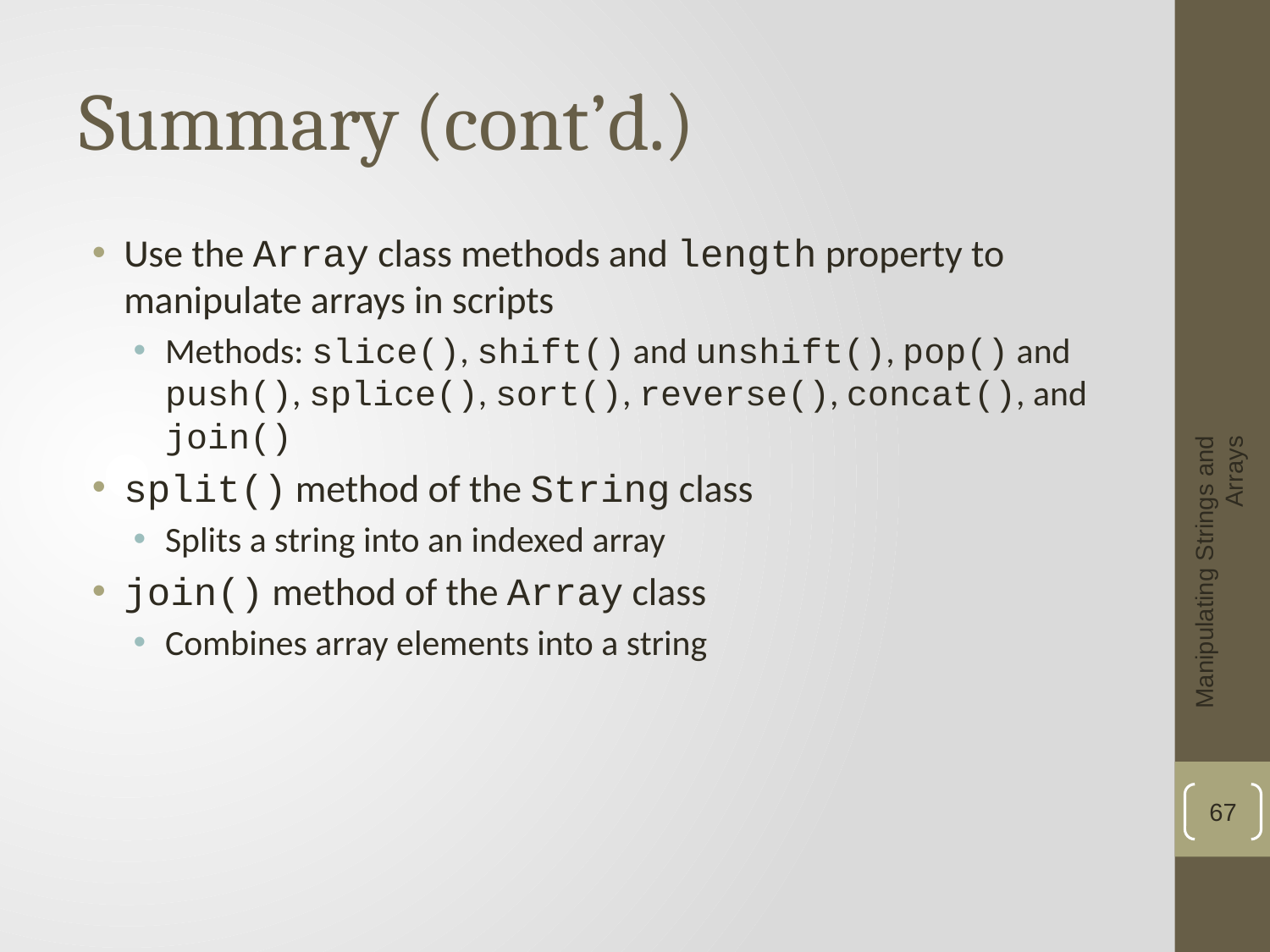

# Summary (cont’d.)
Use the Array class methods and length property to manipulate arrays in scripts
Methods: slice(), shift() and unshift(), pop() and push(), splice(), sort(), reverse(), concat(), and join()
split() method of the String class
Splits a string into an indexed array
join() method of the Array class
Combines array elements into a string

Manipulating Strings and Arrays
67